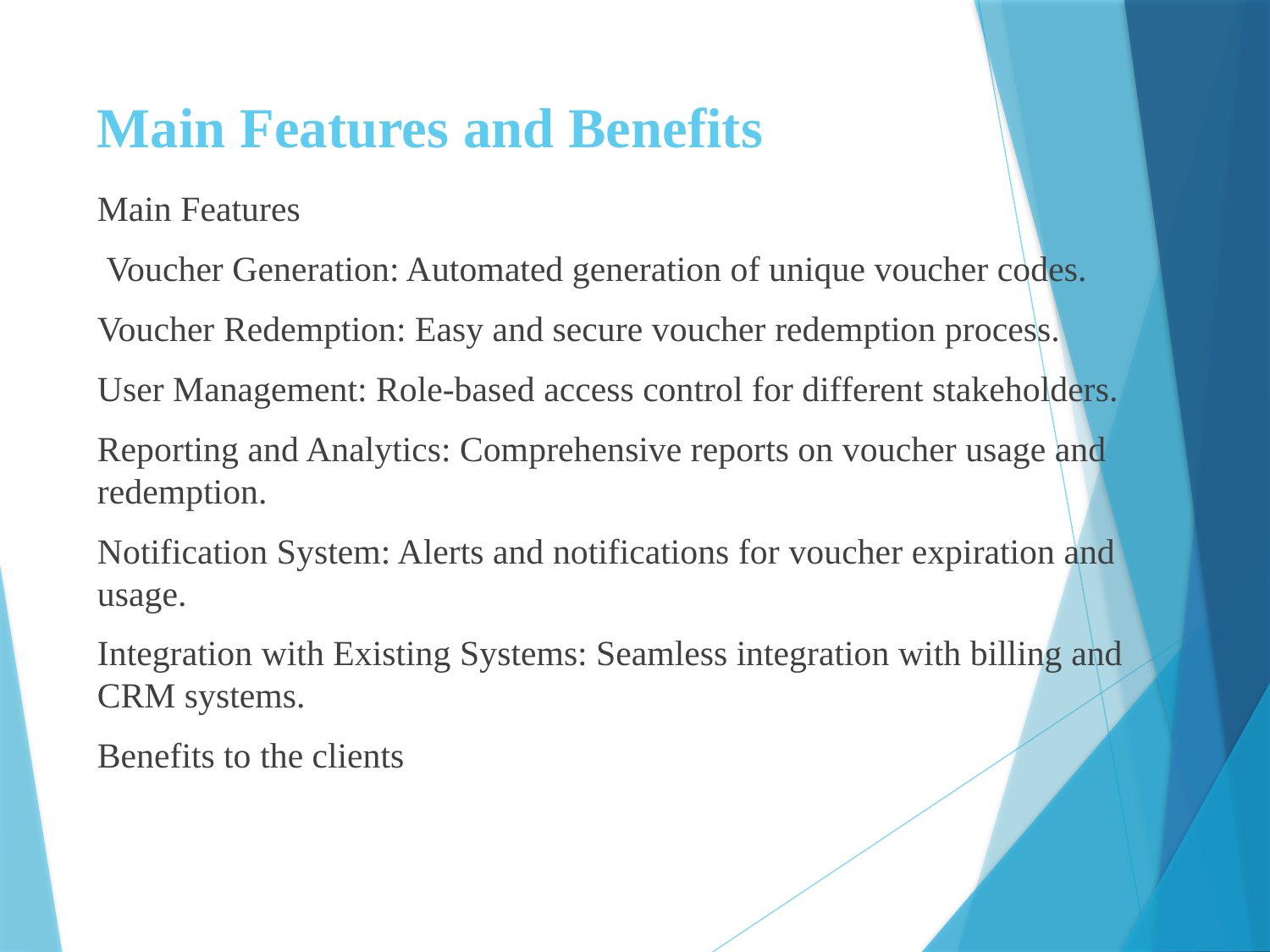

# Main Features and Benefits
Main Features
 Voucher Generation: Automated generation of unique voucher codes.
Voucher Redemption: Easy and secure voucher redemption process.
User Management: Role-based access control for different stakeholders.
Reporting and Analytics: Comprehensive reports on voucher usage and redemption.
Notification System: Alerts and notifications for voucher expiration and usage.
Integration with Existing Systems: Seamless integration with billing and CRM systems.
Benefits to the clients